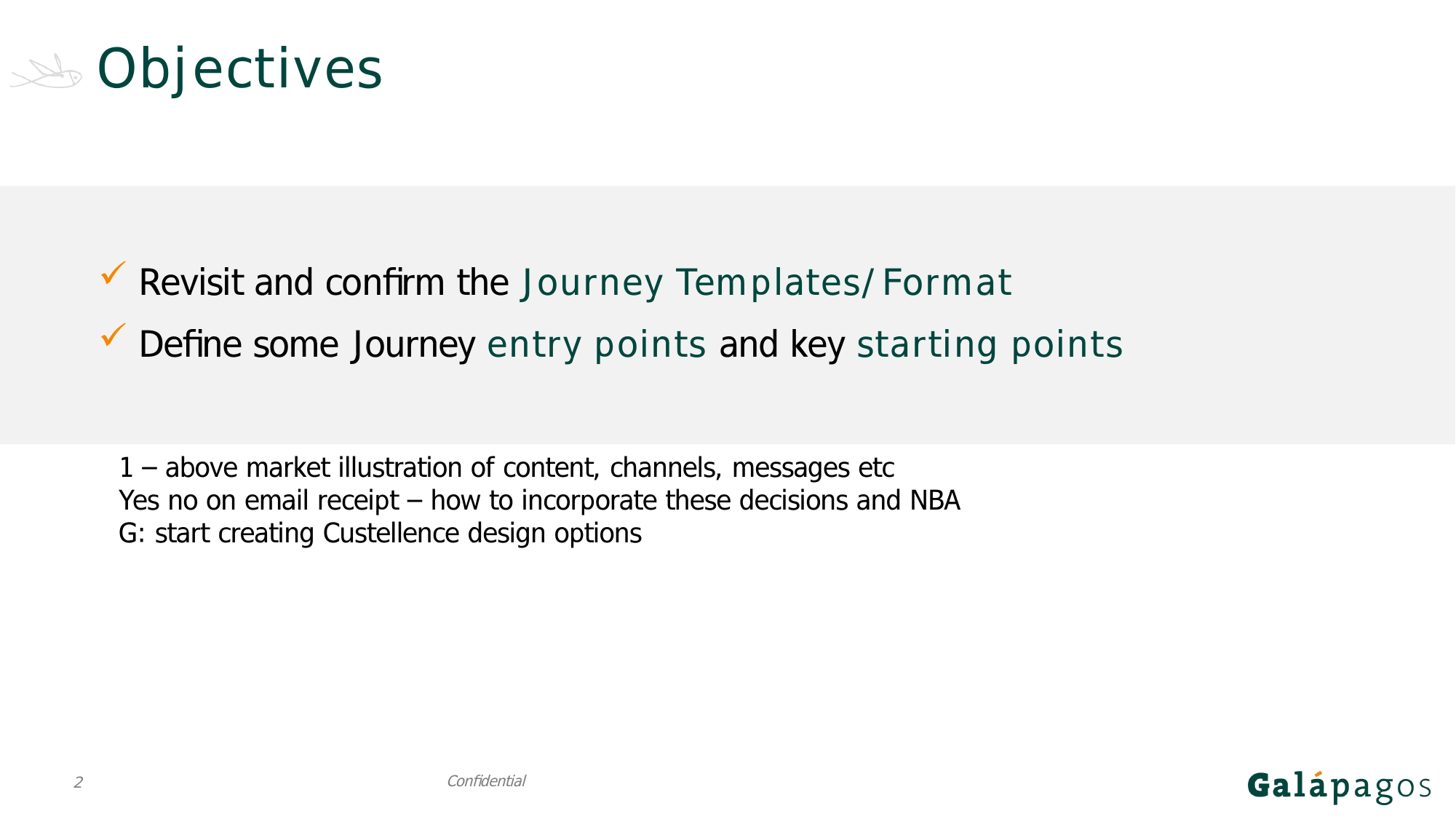

# Objectives

Revisit and confirm the Journey Templates/Format
Define some Journey entry points and key starting points
1 – above market illustration of content, channels, messages etc
Yes no on email receipt – how to incorporate these decisions and NBA
G: start creating Custellence design options